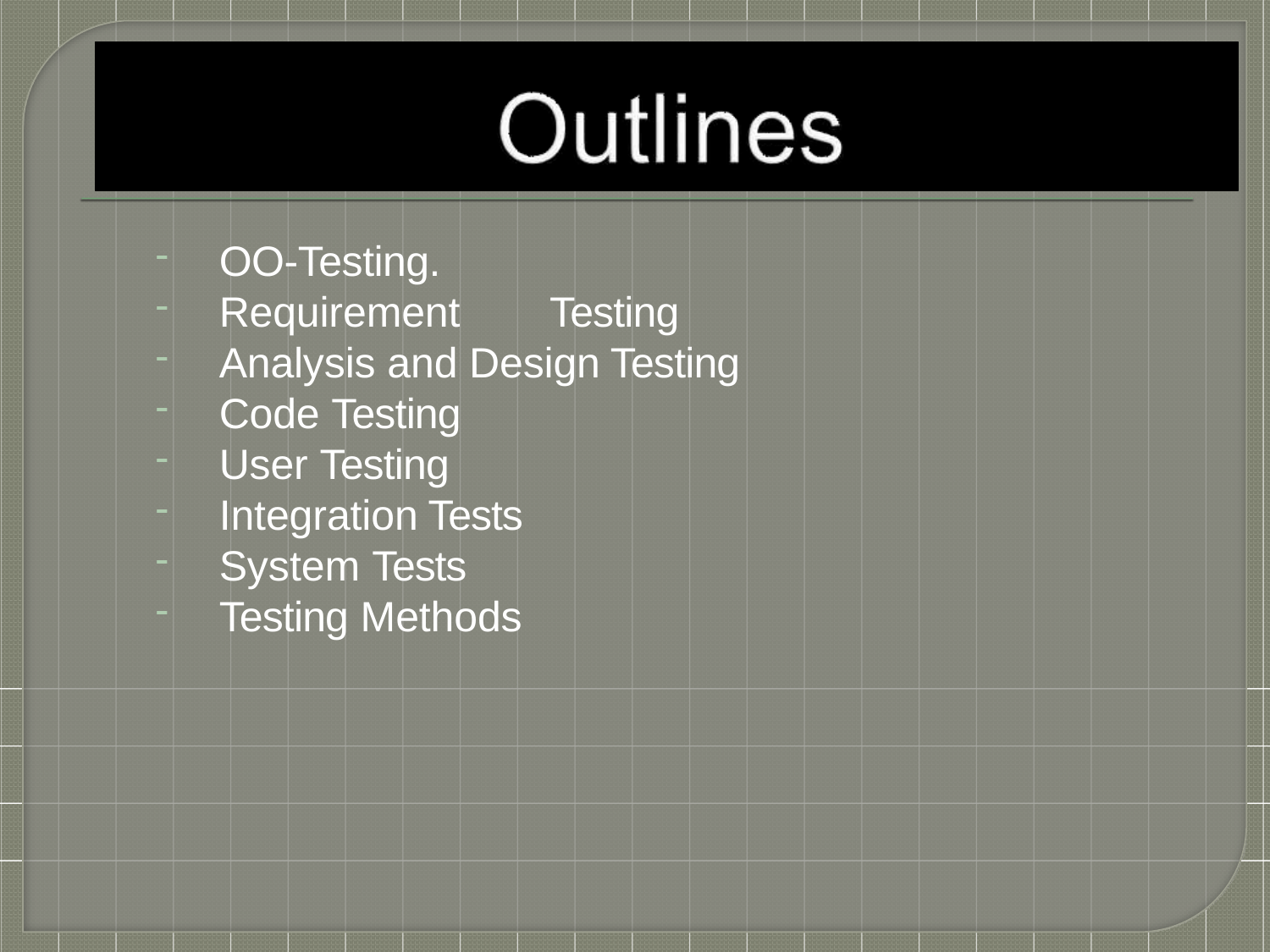

OO-Testing.
Requirement	Testing
Analysis and Design Testing
Code Testing
User Testing
Integration Tests
System Tests
Testing Methods